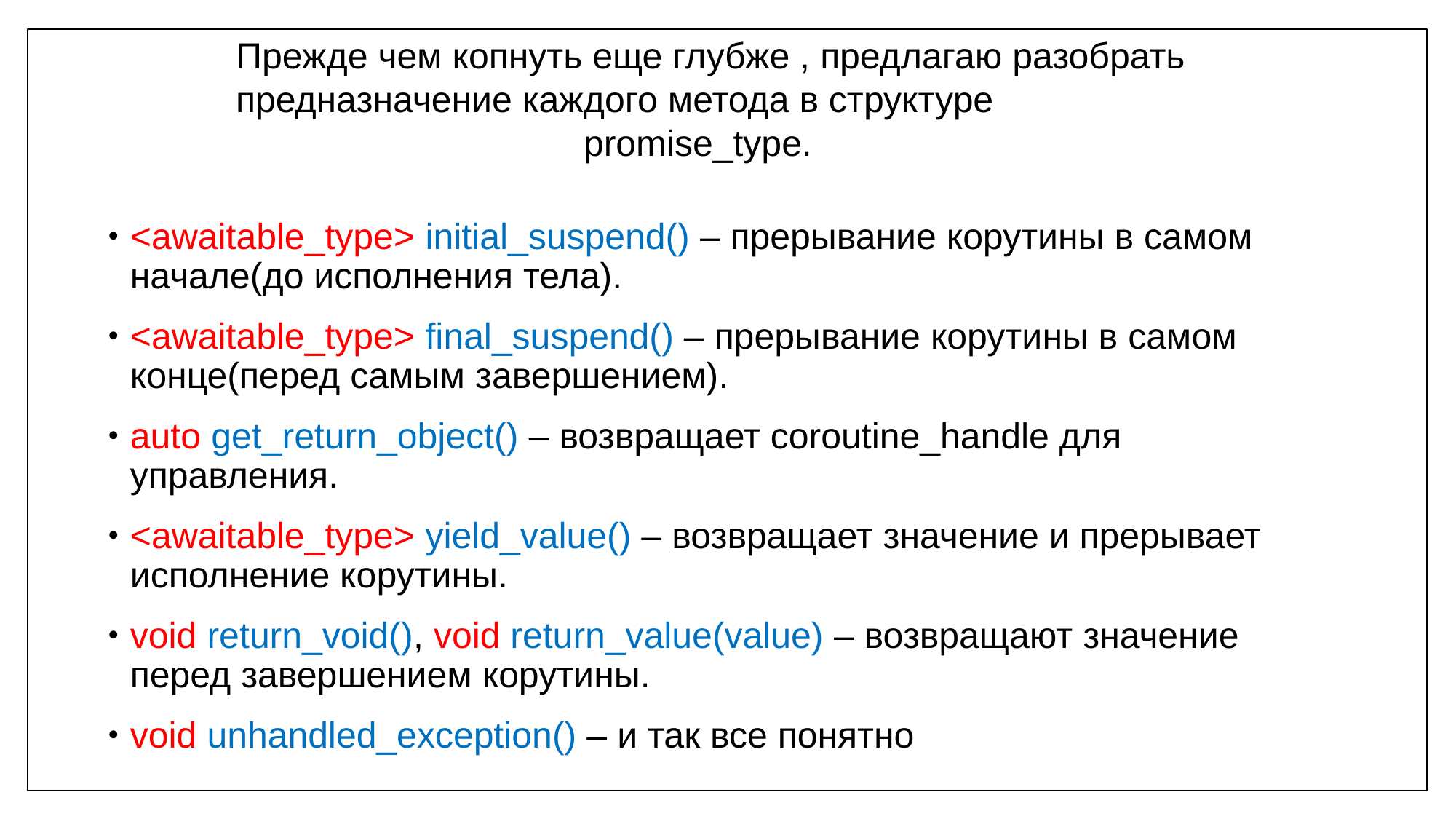

Прежде чем копнуть еще глубже , предлагаю разобрать 	предназначение каждого метода в структуре 				  		  promise_type.
<awaitable_type> initial_suspend() – прерывание корутины в самом начале(до исполнения тела).
<awaitable_type> final_suspend() – прерывание корутины в самом конце(перед самым завершением).
auto get_return_object() – возвращает coroutine_handle для управления.
<awaitable_type> yield_value() – возвращает значение и прерывает исполнение корутины.
void return_void(), void return_value(value) – возвращают значение перед завершением корутины.
void unhandled_exception() – и так все понятно